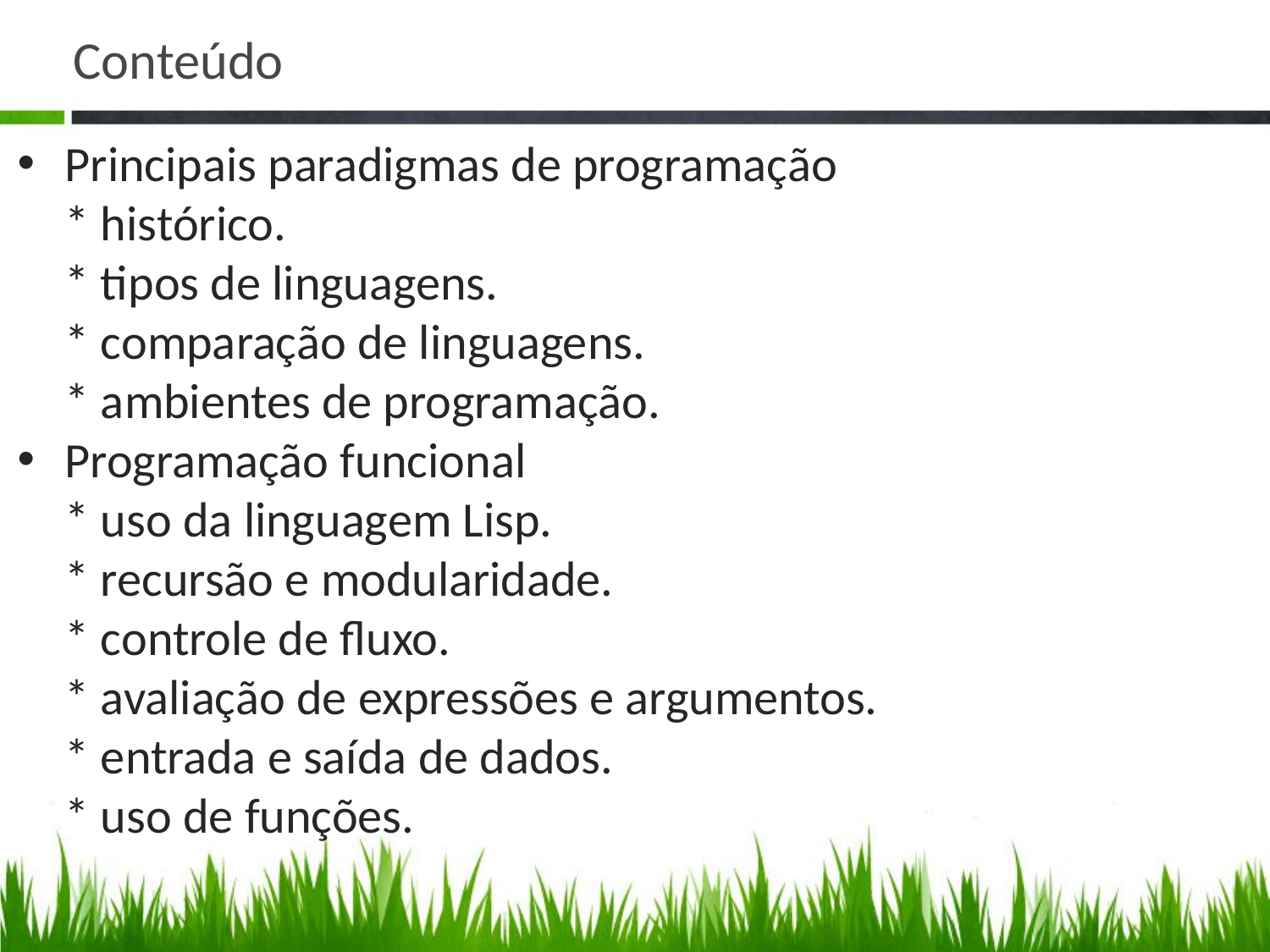

# Conteúdo
Principais paradigmas de programação
* histórico.
* tipos de linguagens.
* comparação de linguagens.
* ambientes de programação.
Programação funcional
* uso da linguagem Lisp.
* recursão e modularidade.
* controle de fluxo.
* avaliação de expressões e argumentos.
* entrada e saída de dados.
* uso de funções.